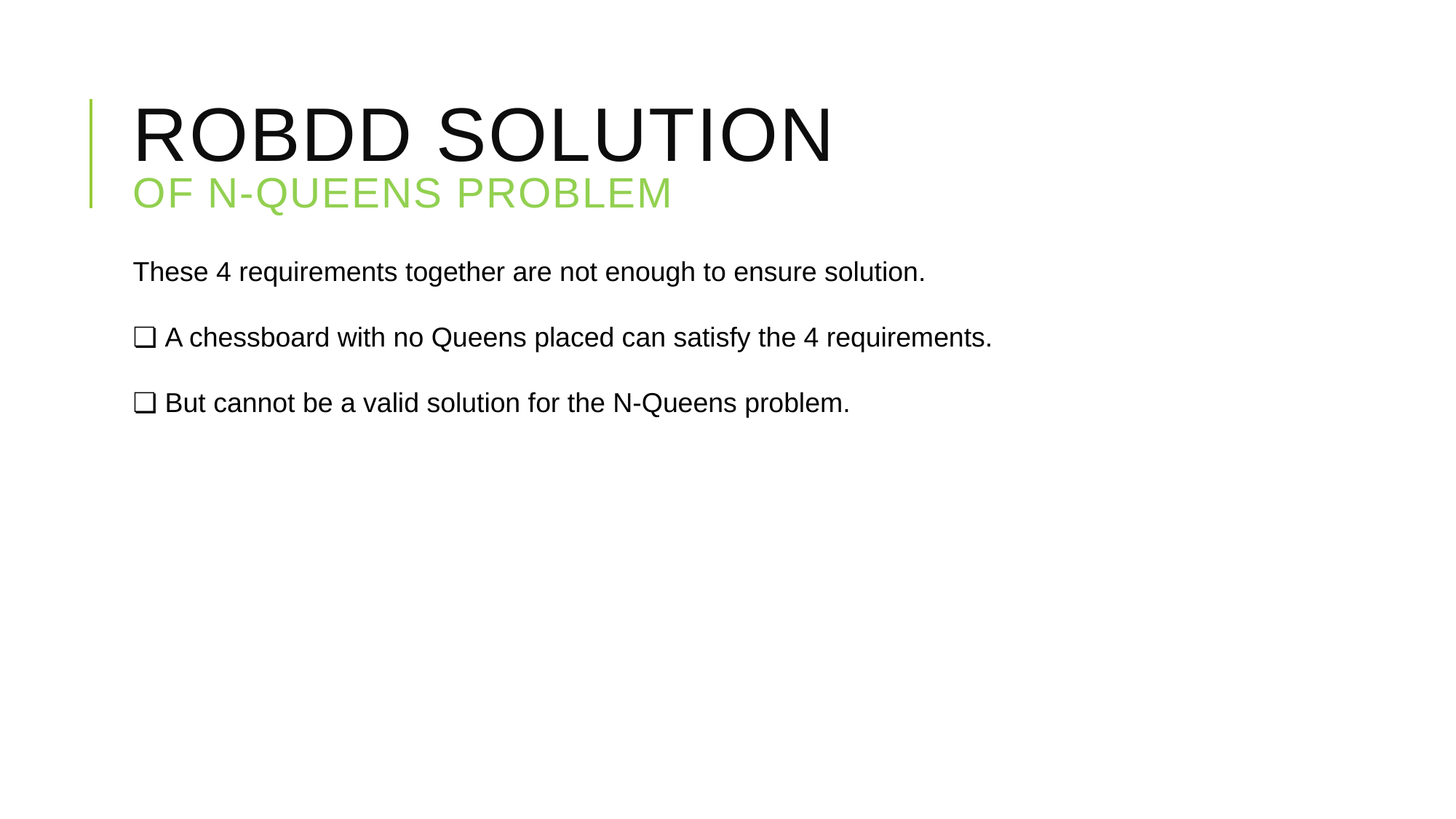

# ROBDD Solution of N-Queens Problem
These 4 requirements together are not enough to ensure solution.

❏ A chessboard with no Queens placed can satisfy the 4 requirements.

❏ But cannot be a valid solution for the N-Queens problem.